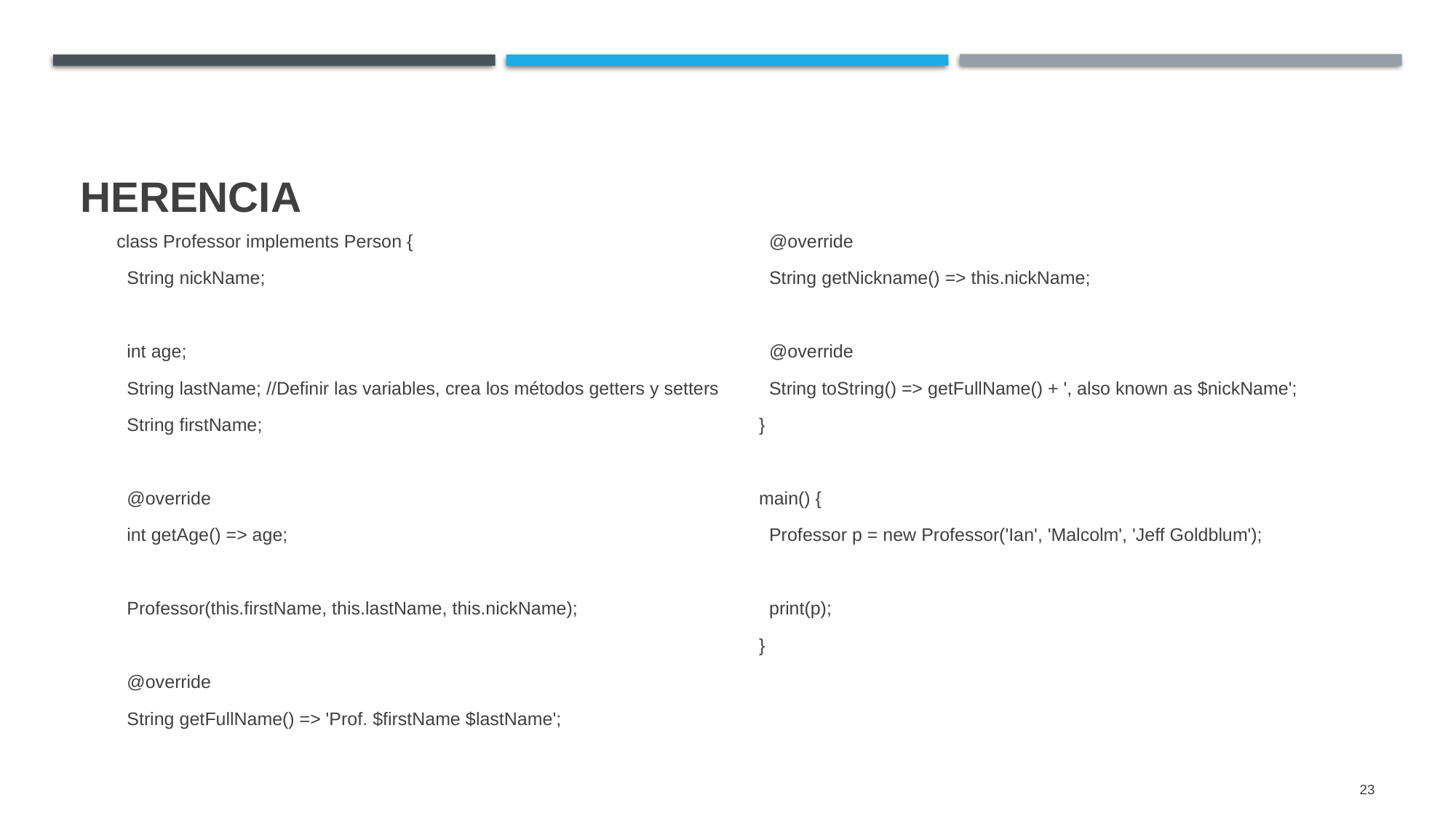

# Herencia
class Professor implements Person {
  String nickName;

  int age;
  String lastName; //Definir las variables, crea los métodos getters y setters
  String firstName;

  @override
  int getAge() => age;

  Professor(this.firstName, this.lastName, this.nickName);

  @override
  String getFullName() => 'Prof. $firstName $lastName';

  @override
  String getNickname() => this.nickName;

  @override
  String toString() => getFullName() + ', also known as $nickName';
}

main() {
  Professor p = new Professor('Ian', 'Malcolm', 'Jeff Goldblum');

  print(p);
}
23